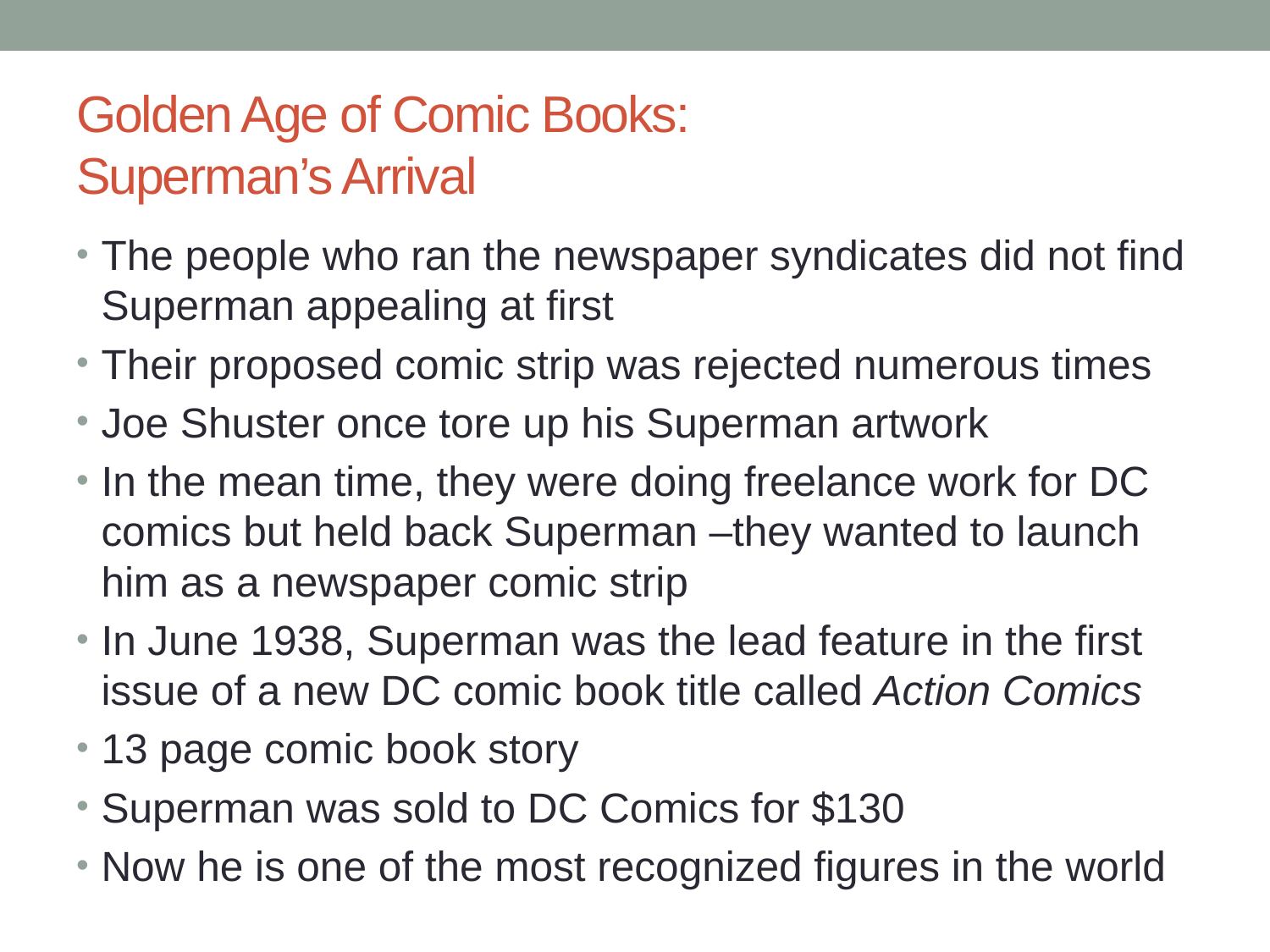

# Golden Age of Comic Books: Superman’s Arrival
The people who ran the newspaper syndicates did not find Superman appealing at first
Their proposed comic strip was rejected numerous times
Joe Shuster once tore up his Superman artwork
In the mean time, they were doing freelance work for DC comics but held back Superman –they wanted to launch him as a newspaper comic strip
In June 1938, Superman was the lead feature in the first issue of a new DC comic book title called Action Comics
13 page comic book story
Superman was sold to DC Comics for $130
Now he is one of the most recognized figures in the world